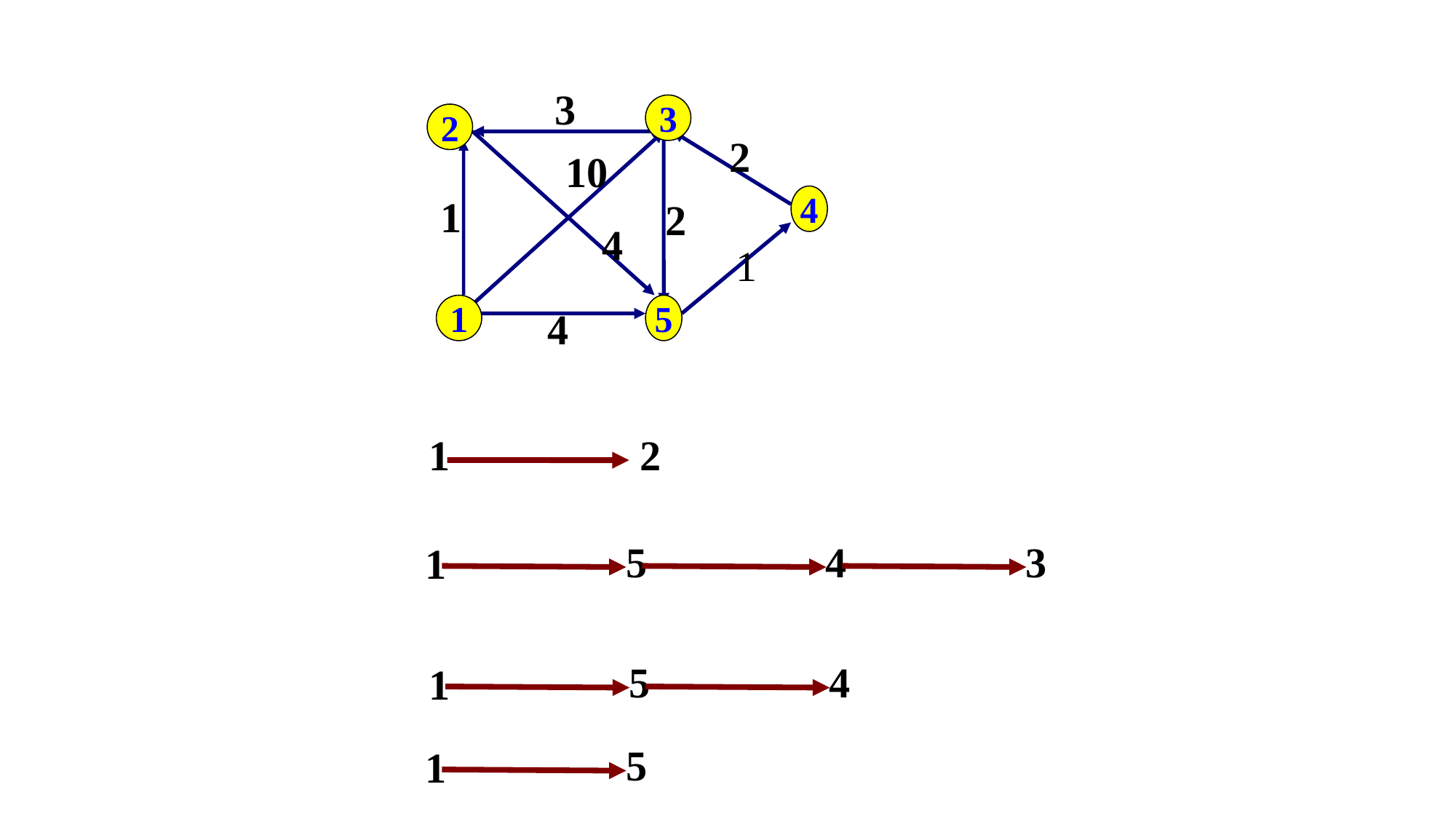

3
3
2
2
10
1
4
2
4
1
1
5
4

1
2

5
4
3
1

5
4
1

5
1